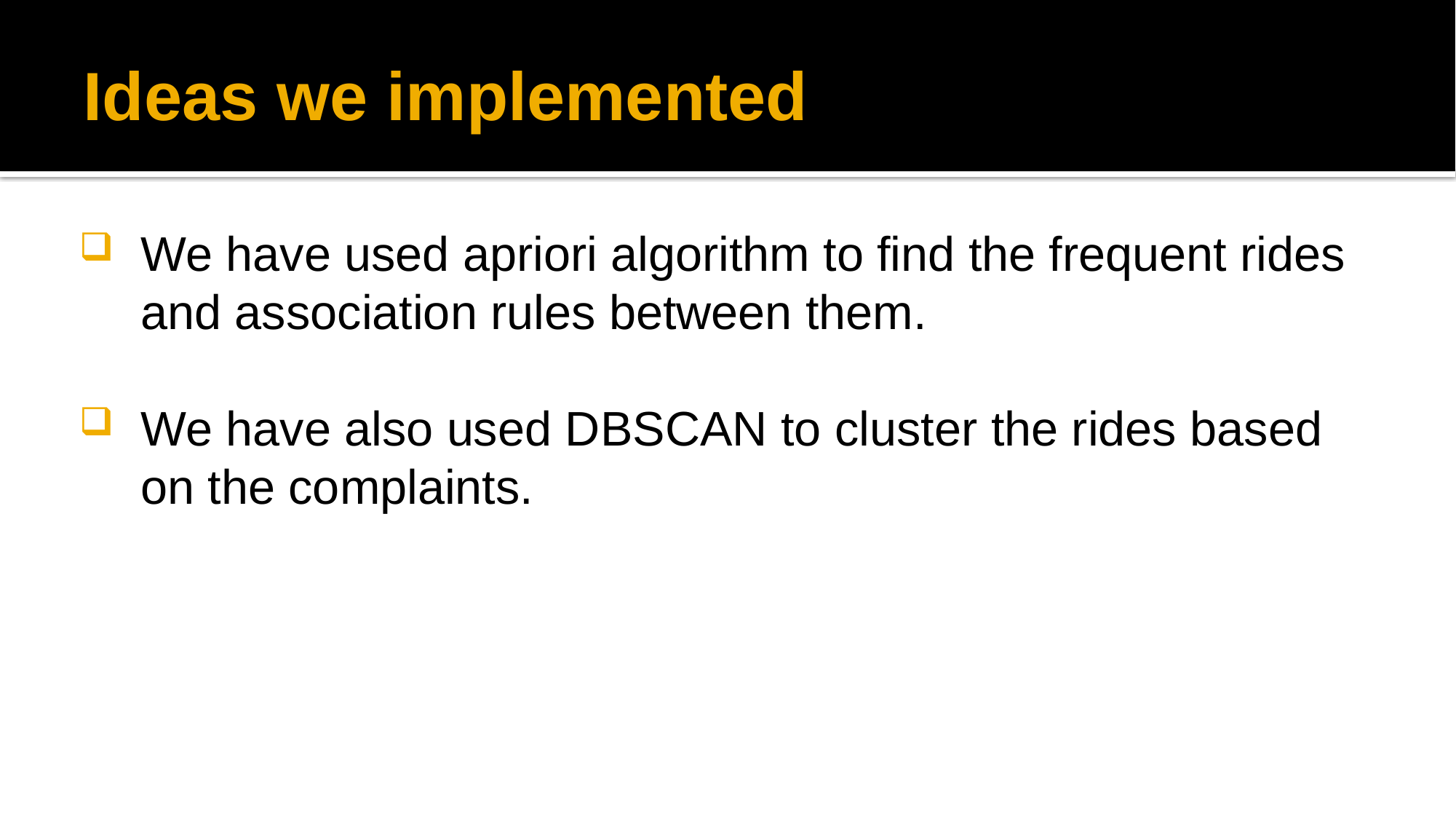

# Ideas we implemented
We have used apriori algorithm to find the frequent rides and association rules between them.

We have also used DBSCAN to cluster the rides based on the complaints.